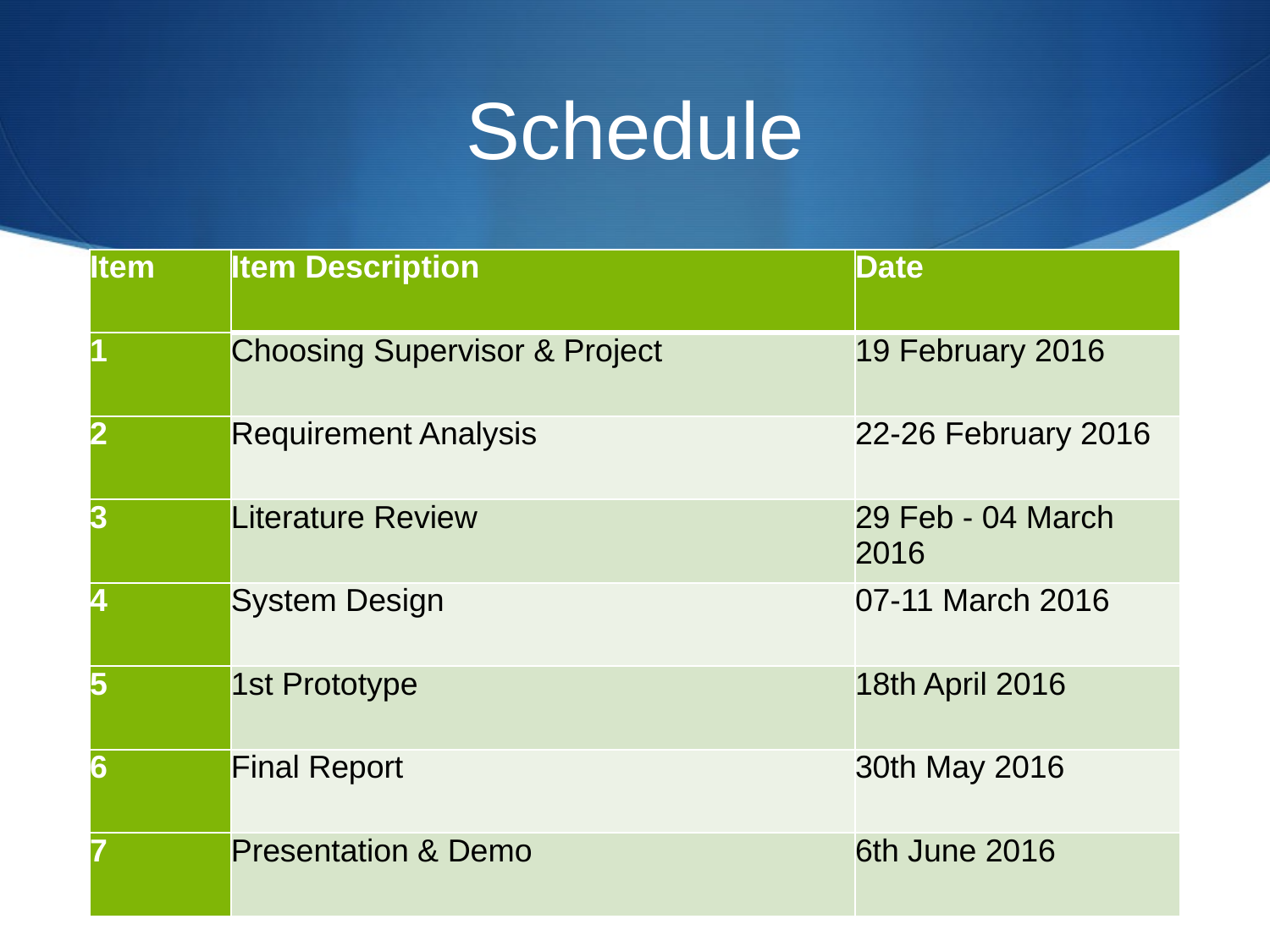

# Schedule
| Item | Item Description | Date |
| --- | --- | --- |
| 1 | Choosing Supervisor & Project | 19 February 2016 |
| 2 | Requirement Analysis | 22-26 February 2016 |
| 3 | Literature Review | 29 Feb - 04 March 2016 |
| 4 | System Design | 07-11 March 2016 |
| 5 | 1st Prototype | 18th April 2016 |
| 6 | Final Report | 30th May 2016 |
| 7 | Presentation & Demo | 6th June 2016 |